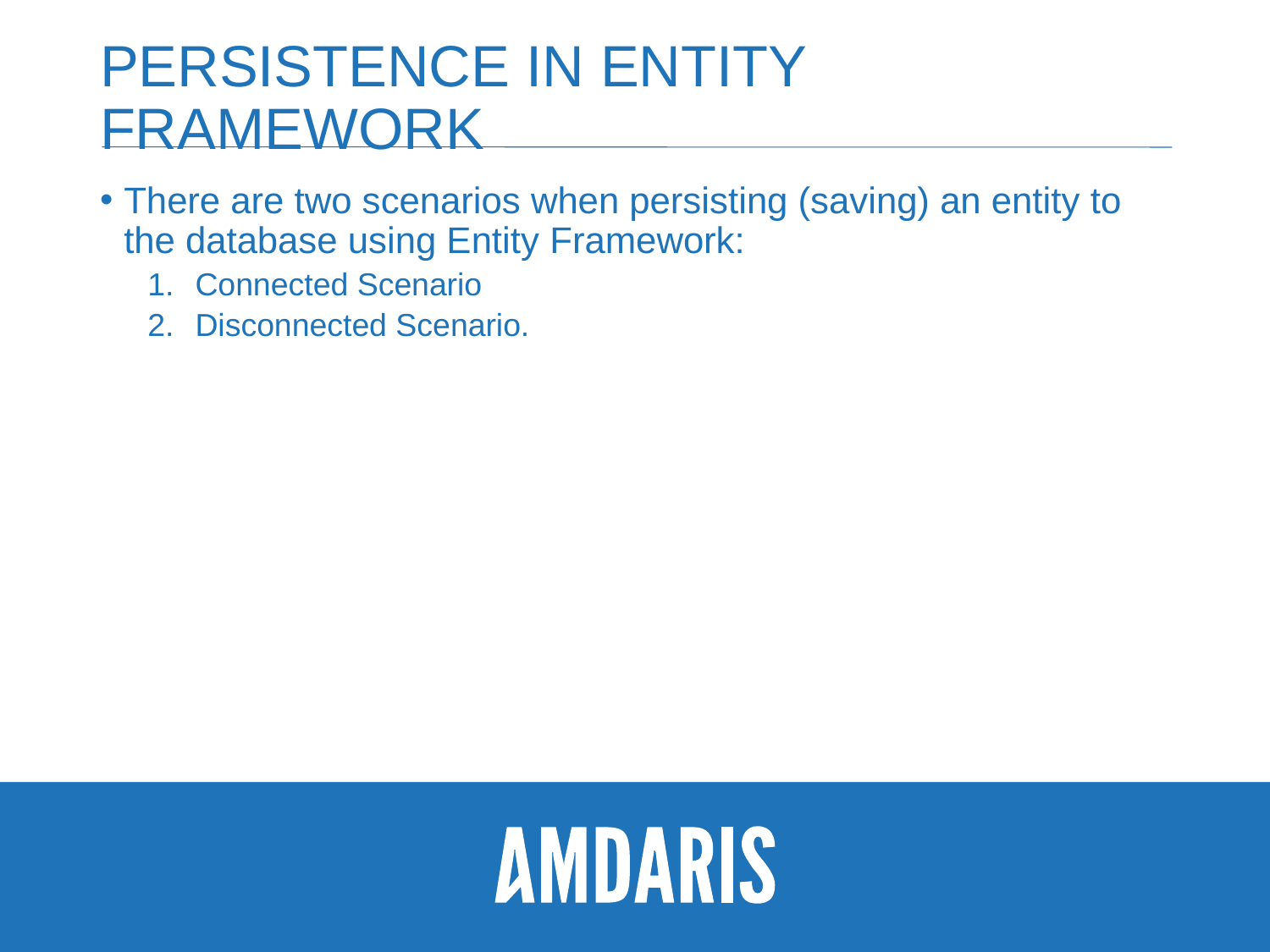

# Persistence in Entity Framework
There are two scenarios when persisting (saving) an entity to the database using Entity Framework:
Connected Scenario
Disconnected Scenario.